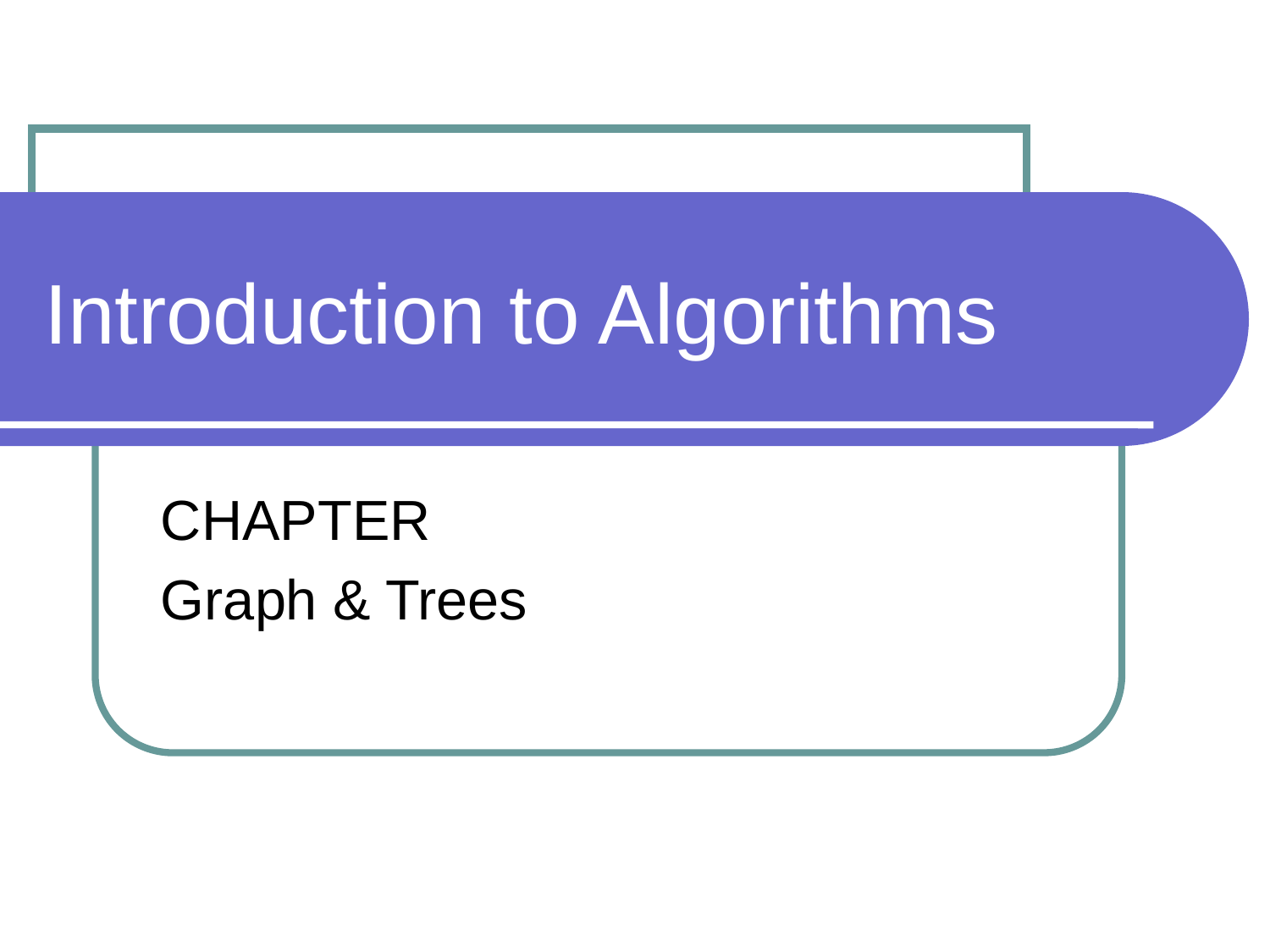

# Introduction to Algorithms
CHAPTER
Graph & Trees